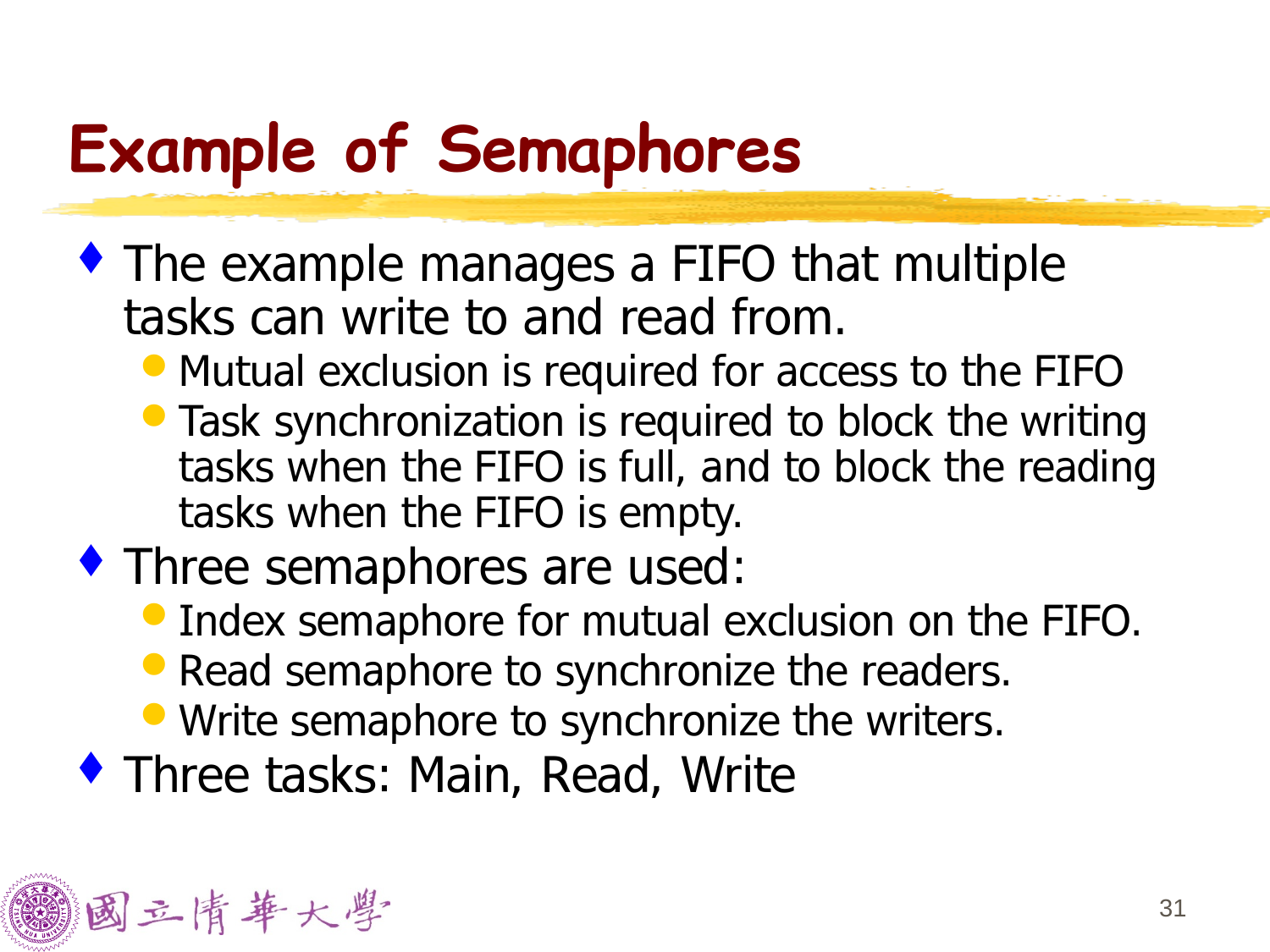

# Example of Semaphores
The example manages a FIFO that multiple tasks can write to and read from.
Mutual exclusion is required for access to the FIFO
Task synchronization is required to block the writing tasks when the FIFO is full, and to block the reading tasks when the FIFO is empty.
Three semaphores are used:
Index semaphore for mutual exclusion on the FIFO.
Read semaphore to synchronize the readers.
Write semaphore to synchronize the writers.
Three tasks: Main, Read, Write
31